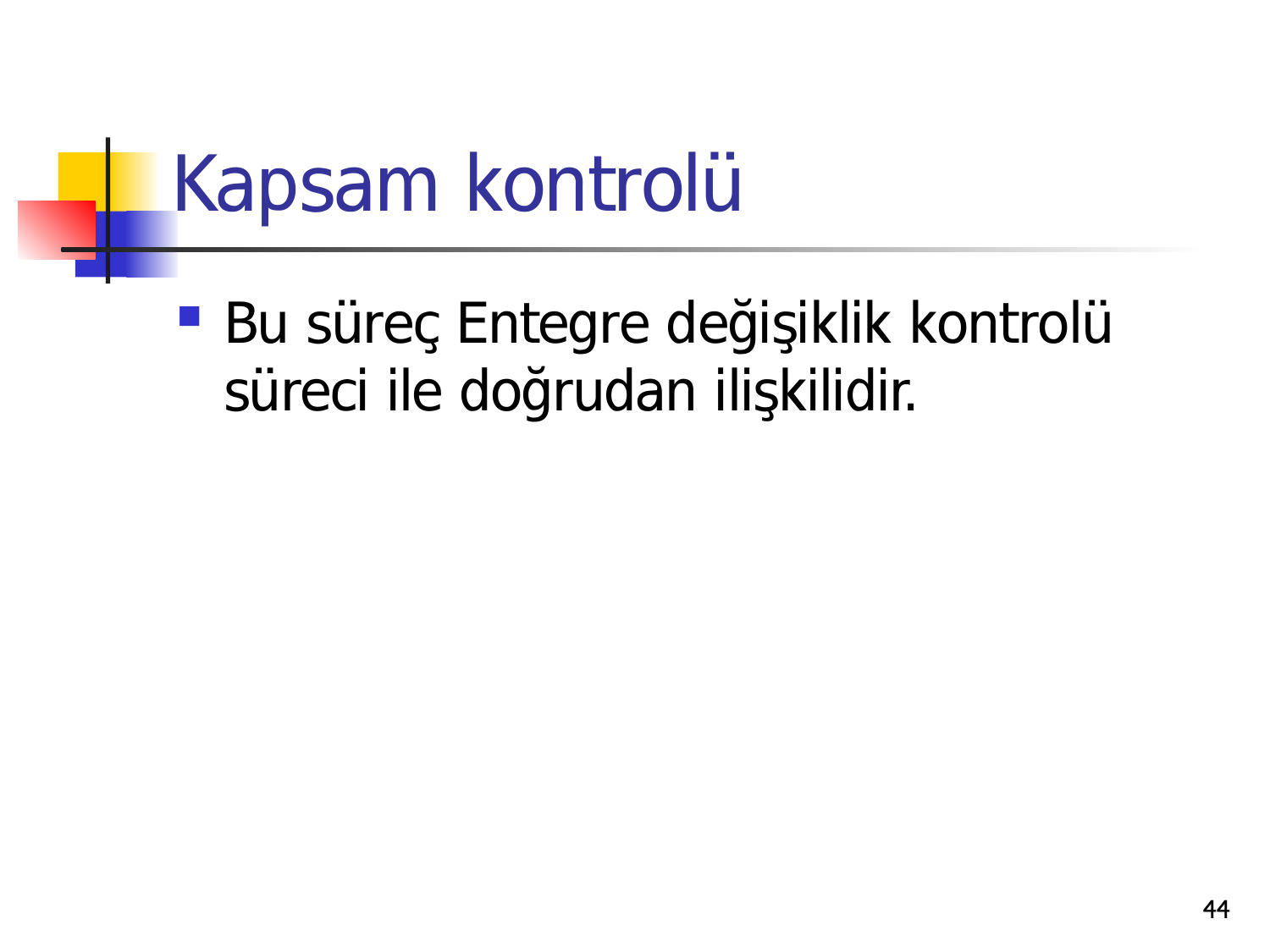

# Kapsam kontrolü
Bu süreç Entegre değişiklik kontrolü süreci ile doğrudan ilişkilidir.
44